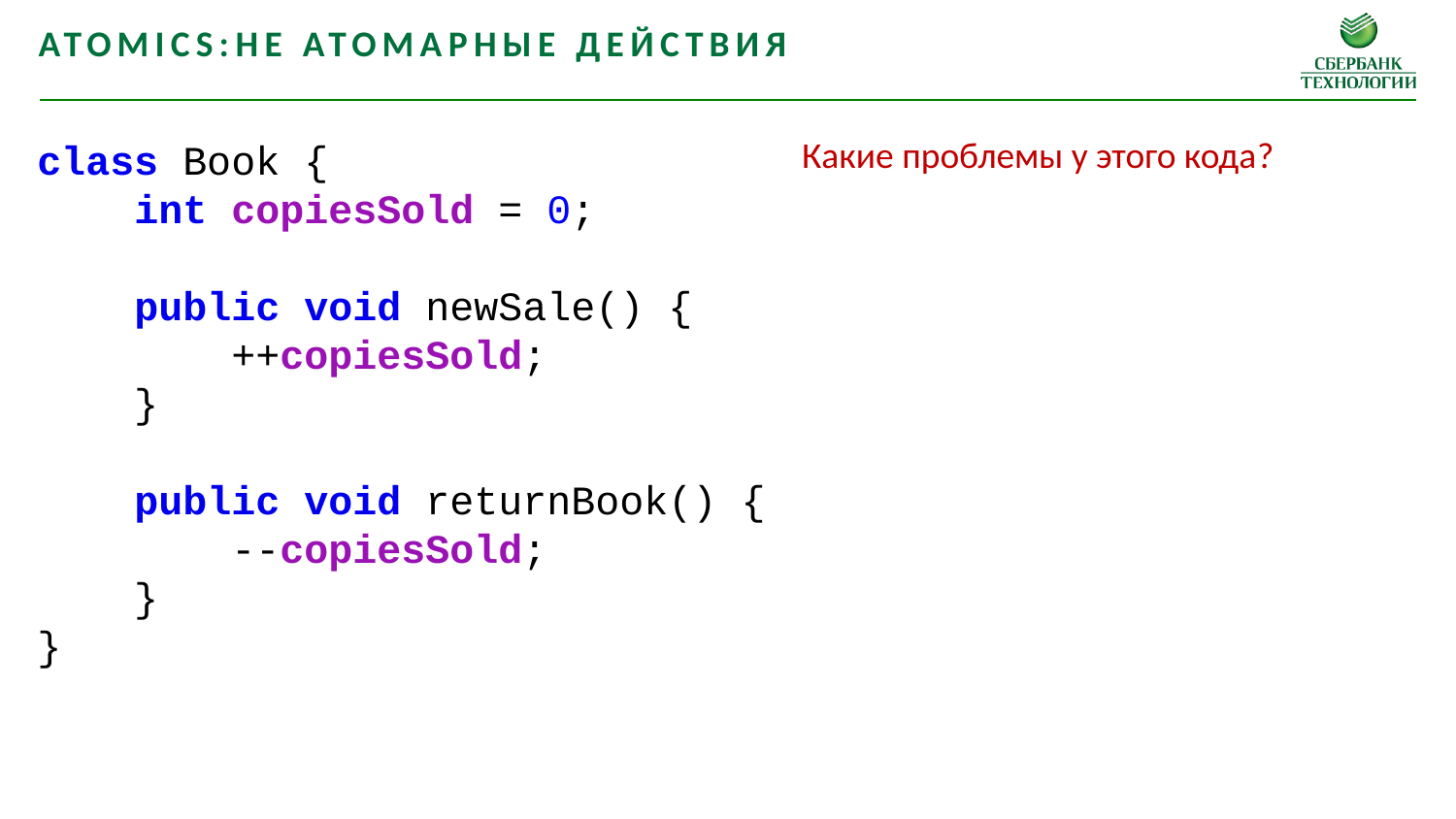

Atomics:не атомарные действия
class Book {
    int copiesSold = 0;
    public void newSale() {
        ++copiesSold;
    }
    public void returnBook() {
        --copiesSold;
    }
}
Какие проблемы у этого кода?